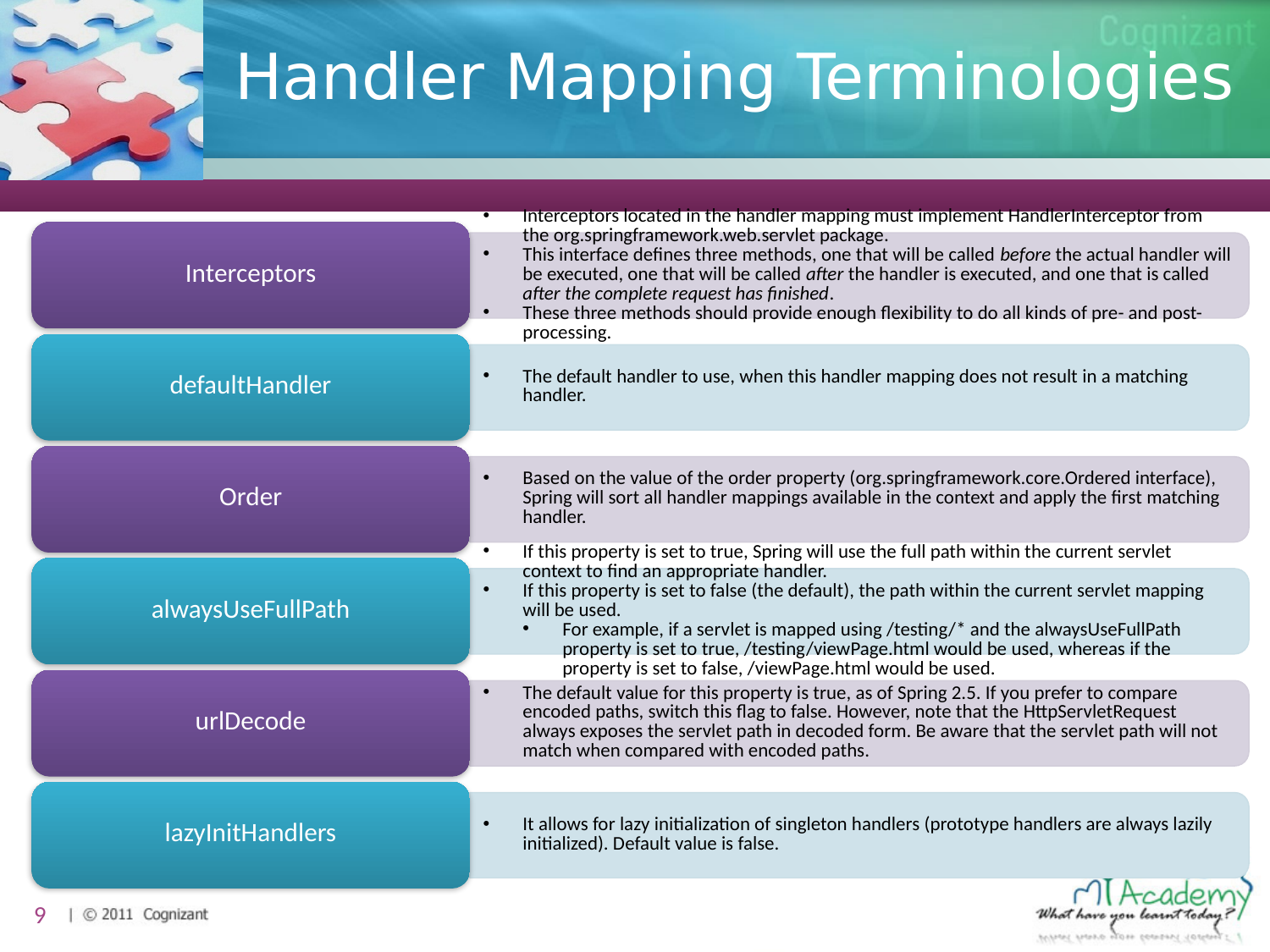

# Handler Mapping Terminologies
Interceptors
Interceptors located in the handler mapping must implement HandlerInterceptor from the org.springframework.web.servlet package.
defaultHandler
The default handler to use, when this handler mapping does not result in a matching handler.
Order
Based on the value of the order property (org.springframework.core.Ordered interface), Spring will sort all handler mappings available in the context and apply the first matching handler.
This interface defines three methods, one that will be called before the actual handler will be executed, one that will be called after the handler is executed, and one that is called after the complete request has finished.
These three methods should provide enough flexibility to do all kinds of pre- and post-processing.
alwaysUseFullPath
If this property is set to true, Spring will use the full path within the current servlet context to find an appropriate handler.
urlDecode
lazyInitHandlers
It allows for lazy initialization of singleton handlers (prototype handlers are always lazily initialized). Default value is false.
The default value for this property is true, as of Spring 2.5. If you prefer to compare encoded paths, switch this flag to false. However, note that the HttpServletRequest always exposes the servlet path in decoded form. Be aware that the servlet path will not match when compared with encoded paths.
If this property is set to false (the default), the path within the current servlet mapping will be used.
For example, if a servlet is mapped using /testing/* and the alwaysUseFullPath property is set to true, /testing/viewPage.html would be used, whereas if the property is set to false, /viewPage.html would be used.
9